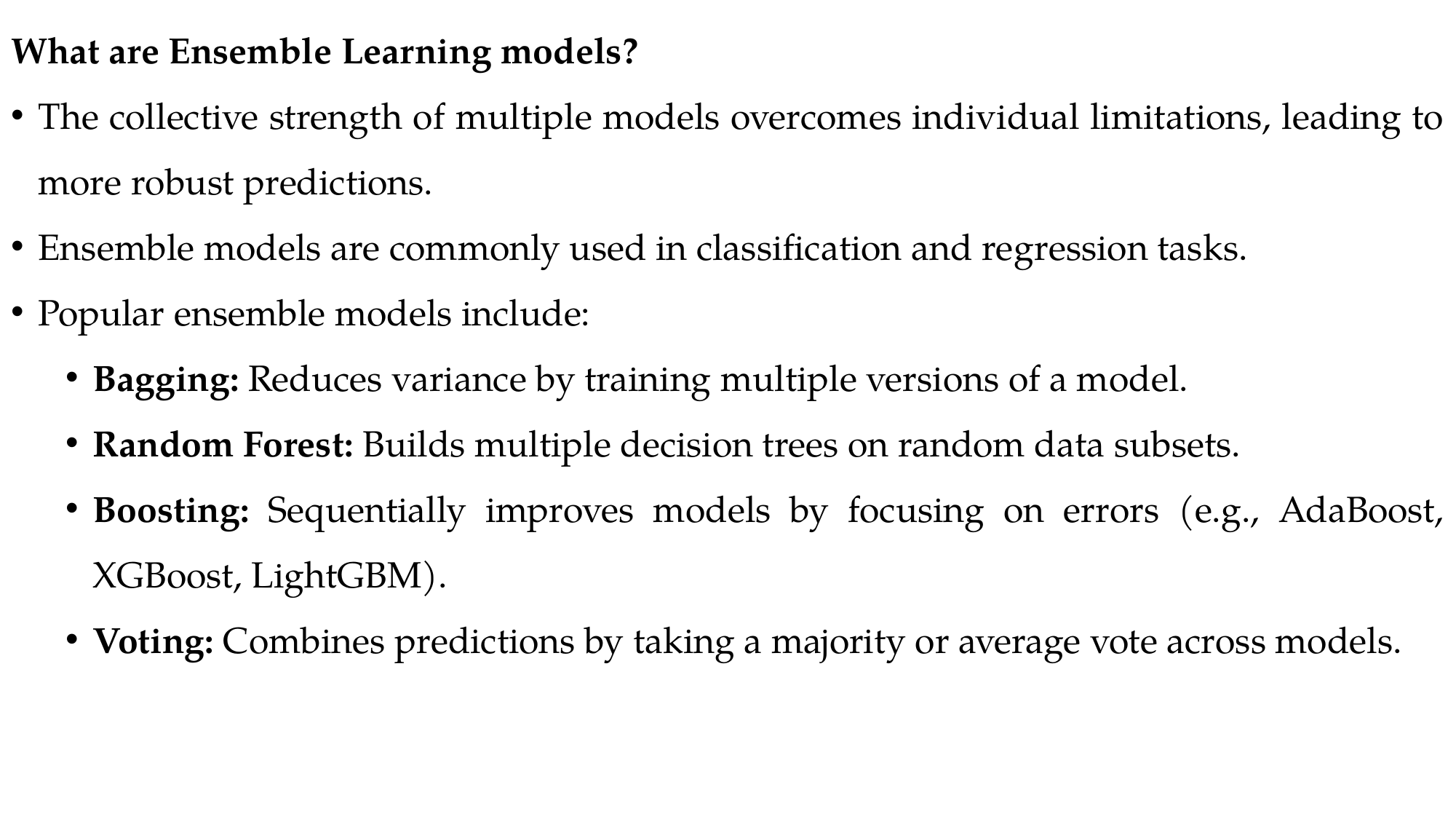

What are Ensemble Learning models?
The collective strength of multiple models overcomes individual limitations, leading to more robust predictions.
Ensemble models are commonly used in classification and regression tasks.
Popular ensemble models include:
Bagging: Reduces variance by training multiple versions of a model.
Random Forest: Builds multiple decision trees on random data subsets.
Boosting: Sequentially improves models by focusing on errors (e.g., AdaBoost, XGBoost, LightGBM).
Voting: Combines predictions by taking a majority or average vote across models.